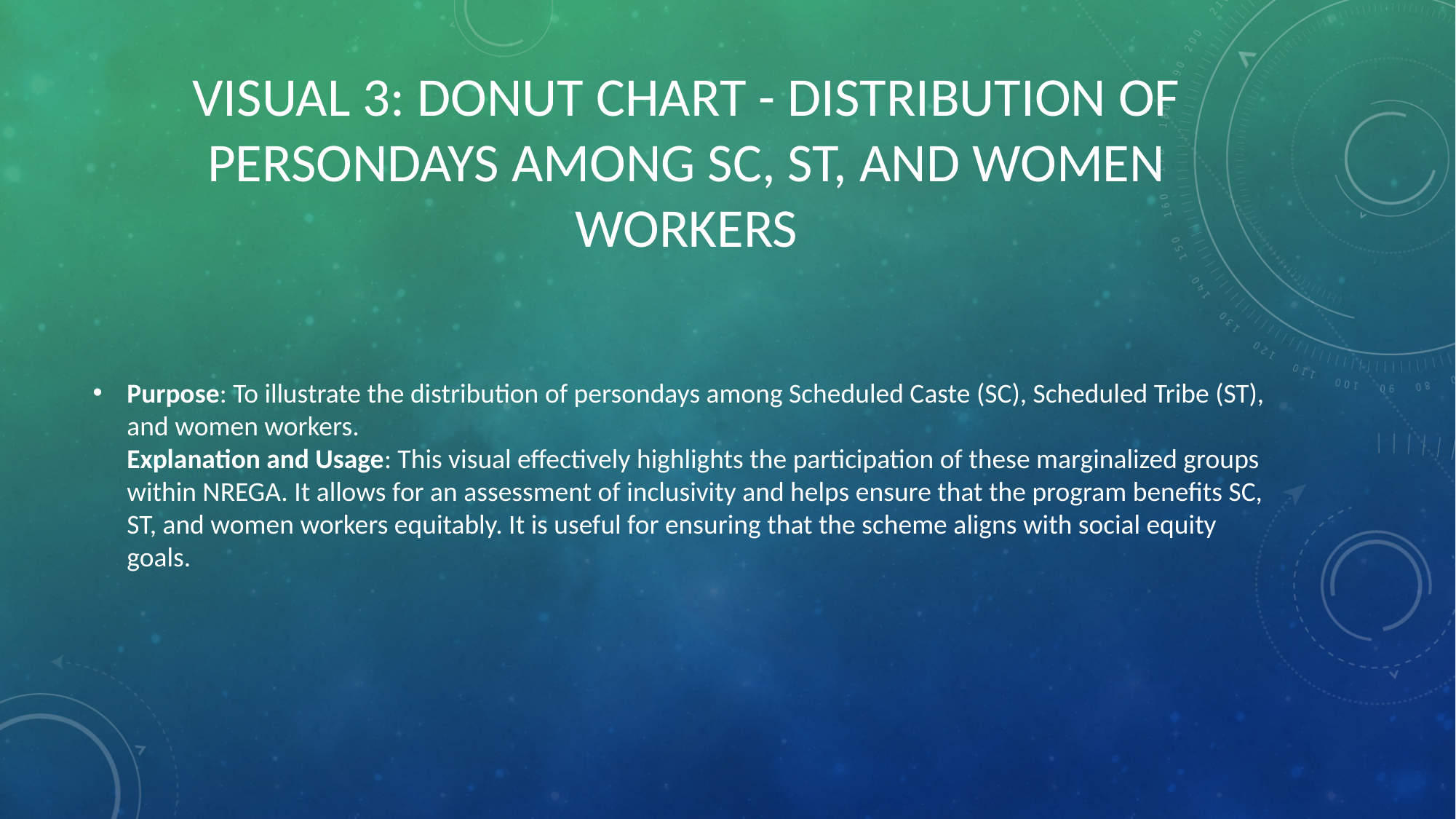

# Visual 3: Donut Chart - Distribution of Persondays Among SC, ST, and Women Workers
Purpose: To illustrate the distribution of persondays among Scheduled Caste (SC), Scheduled Tribe (ST), and women workers.
Explanation and Usage: This visual effectively highlights the participation of these marginalized groups within NREGA. It allows for an assessment of inclusivity and helps ensure that the program benefits SC, ST, and women workers equitably. It is useful for ensuring that the scheme aligns with social equity goals.